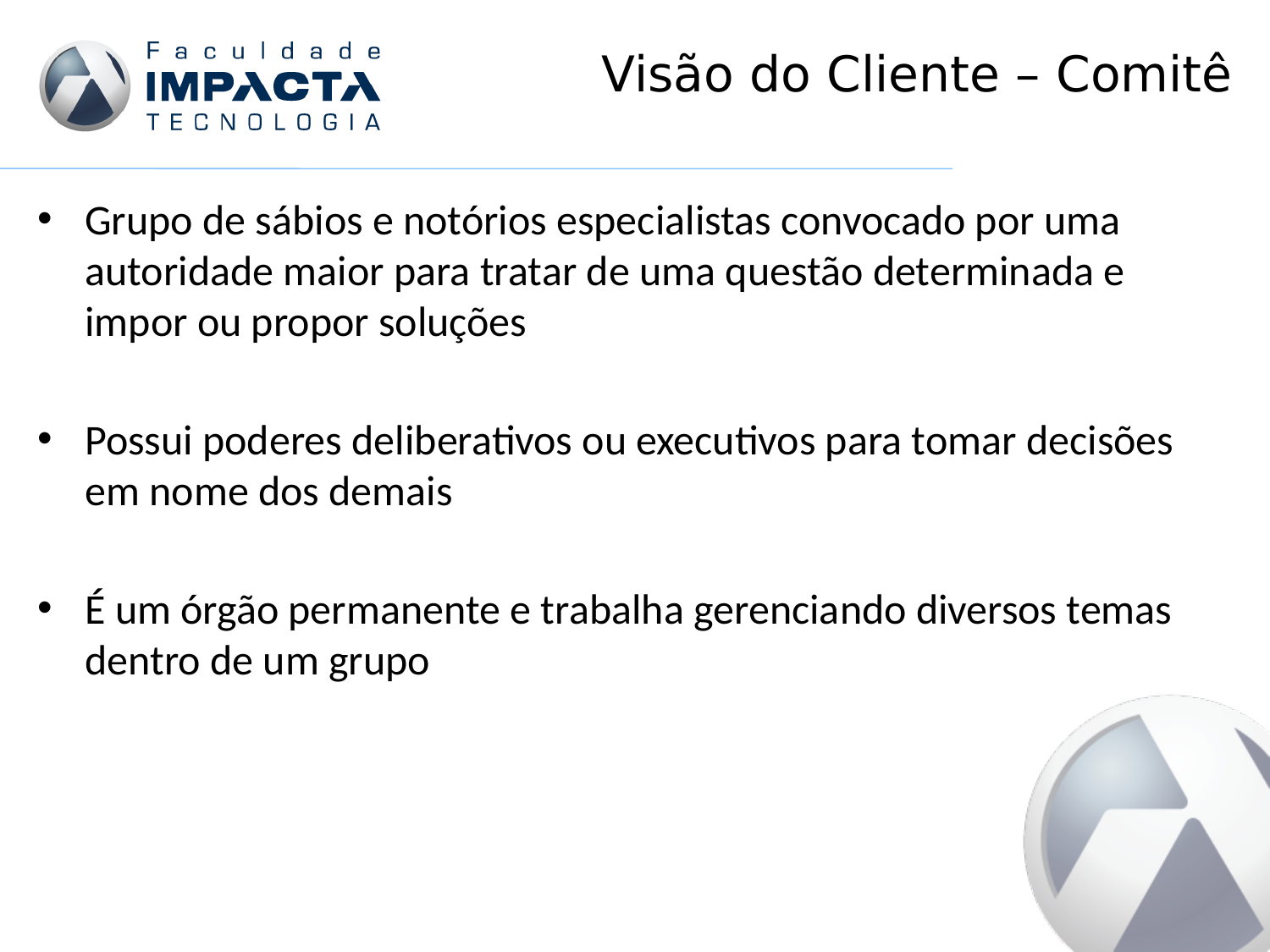

# Visão do Cliente – Comitê
Grupo de sábios e notórios especialistas convocado por uma autoridade maior para tratar de uma questão determinada e impor ou propor soluções

Possui poderes deliberativos ou executivos para tomar decisões em nome dos demais

É um órgão permanente e trabalha gerenciando diversos temas dentro de um grupo